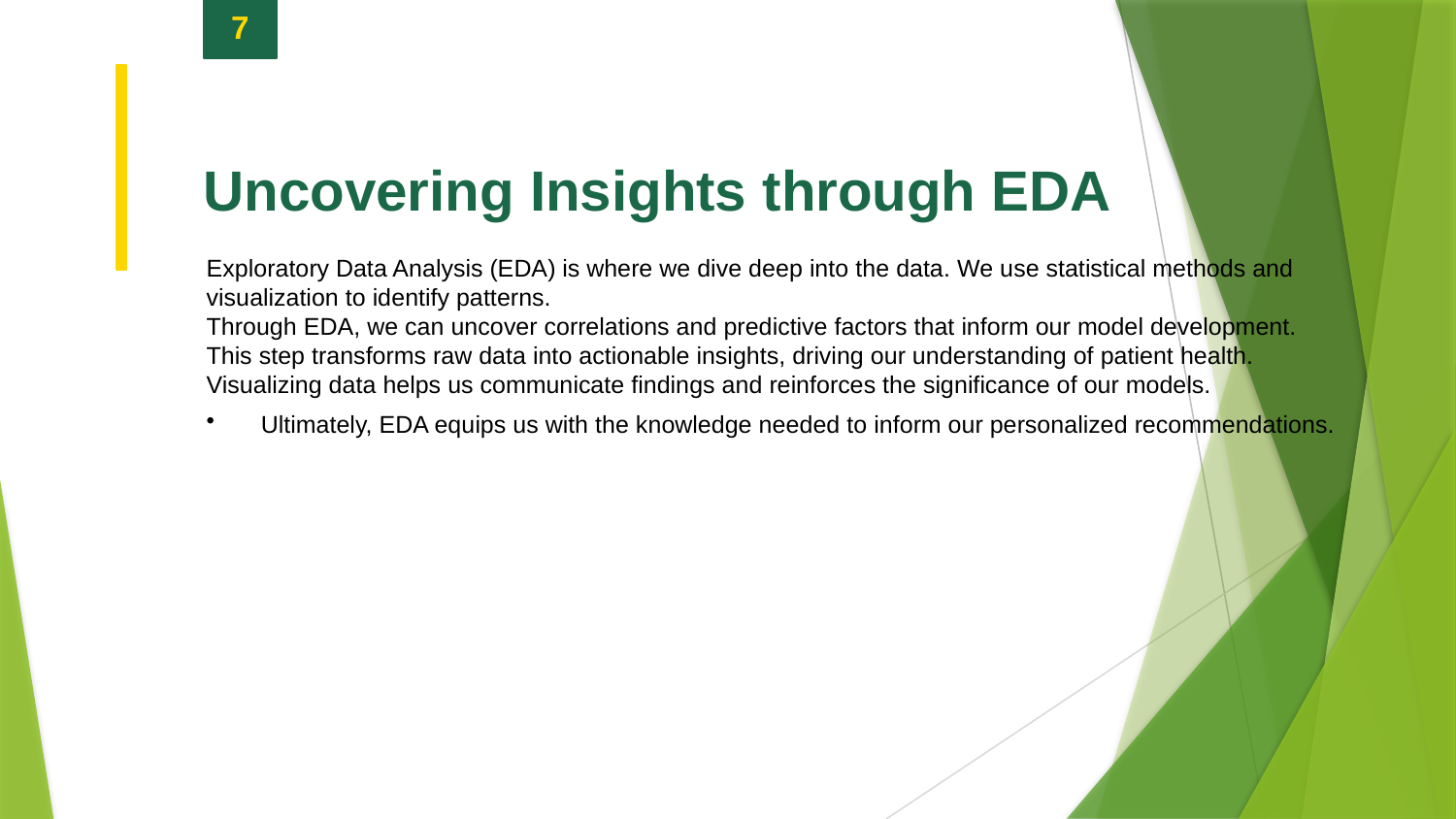

7

Uncovering Insights through EDA
Exploratory Data Analysis (EDA) is where we dive deep into the data. We use statistical methods and visualization to identify patterns.
Through EDA, we can uncover correlations and predictive factors that inform our model development.
This step transforms raw data into actionable insights, driving our understanding of patient health.
Visualizing data helps us communicate findings and reinforces the significance of our models.
Ultimately, EDA equips us with the knowledge needed to inform our personalized recommendations.